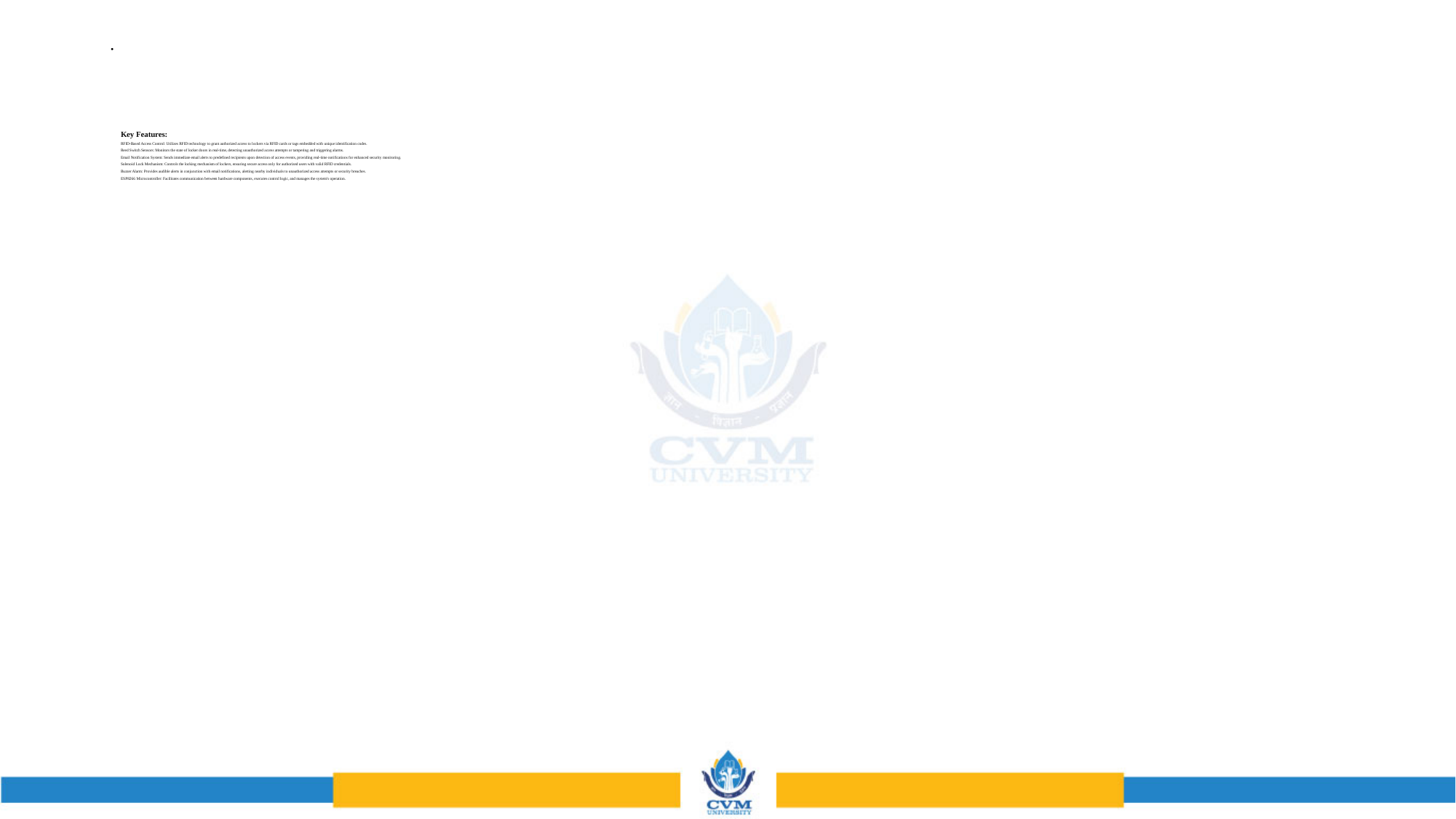

# Key Features: RFID-Based Access Control: Utilizes RFID technology to grant authorized access to lockers via RFID cards or tags embedded with unique identification codes. Reed Switch Sensors: Monitors the state of locker doors in real-time, detecting unauthorized access attempts or tampering and triggering alarms. Email Notification System: Sends immediate email alerts to predefined recipients upon detection of access events, providing real-time notifications for enhanced security monitoring. Solenoid Lock Mechanism: Controls the locking mechanism of lockers, ensuring secure access only for authorized users with valid RFID credentials. Buzzer Alarm: Provides audible alerts in conjunction with email notifications, alerting nearby individuals to unauthorized access attempts or security breaches. ESP8266 Microcontroller: Facilitates communication between hardware components, executes control logic, and manages the system's operation.